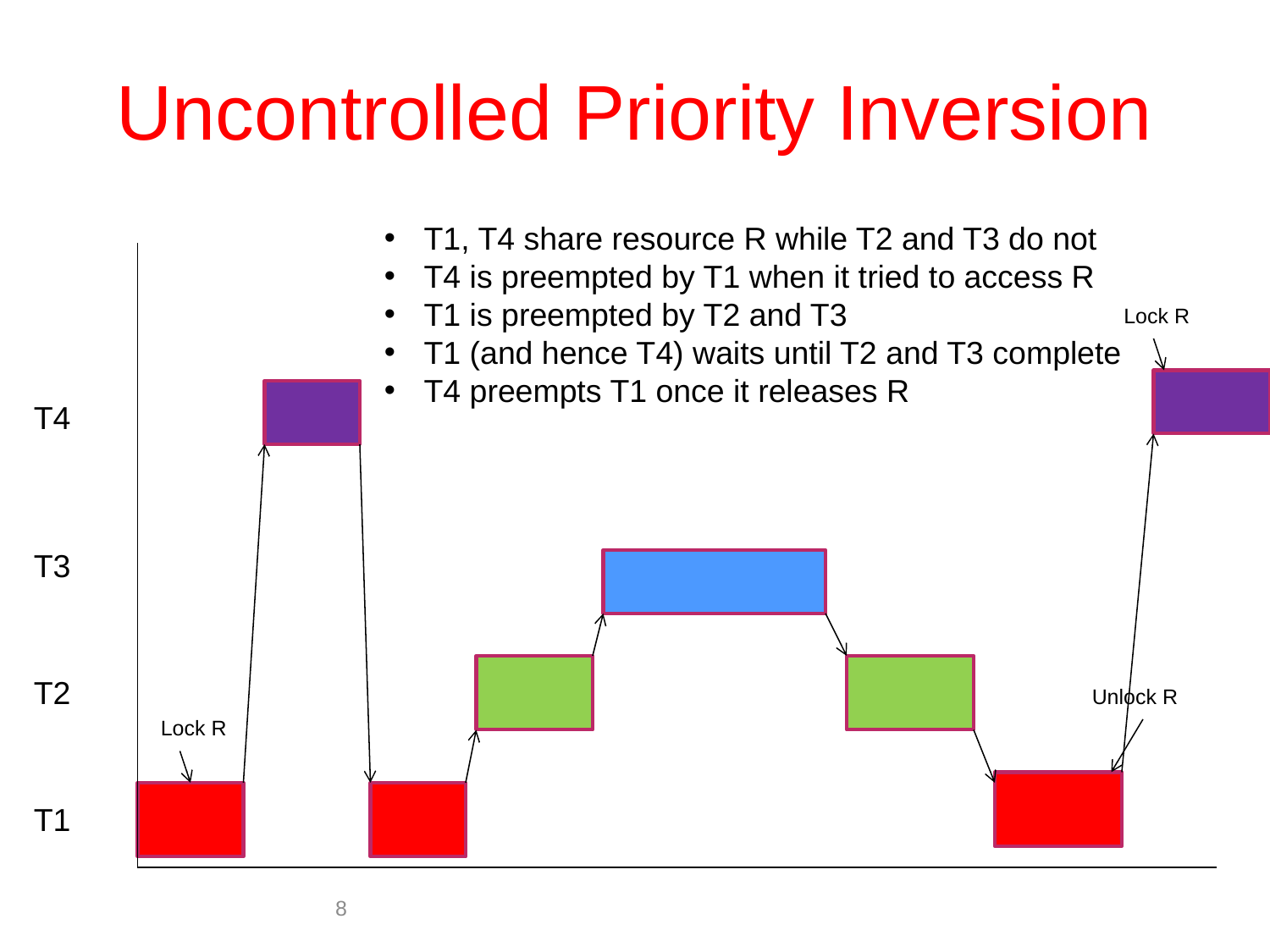

# Uncontrolled Priority Inversion
T1, T4 share resource R while T2 and T3 do not
T4 is preempted by T1 when it tried to access R
T1 is preempted by T2 and T3
T1 (and hence T4) waits until T2 and T3 complete
T4 preempts T1 once it releases R

Lock R

T4
T3

T2
Unlock R
Lock R

T1
8